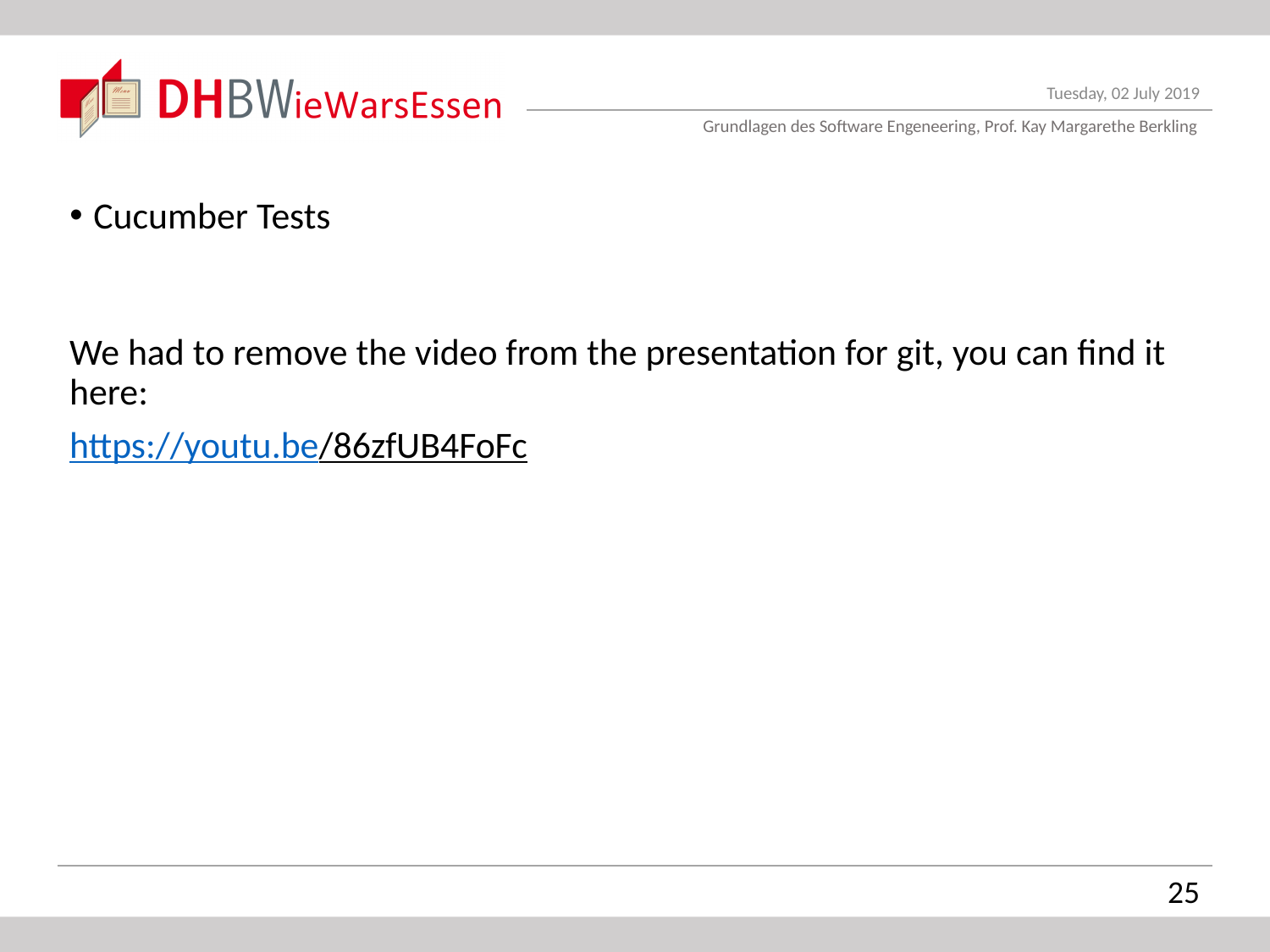

Cucumber Tests
We had to remove the video from the presentation for git, you can find it here:
https://youtu.be/86zfUB4FoFc